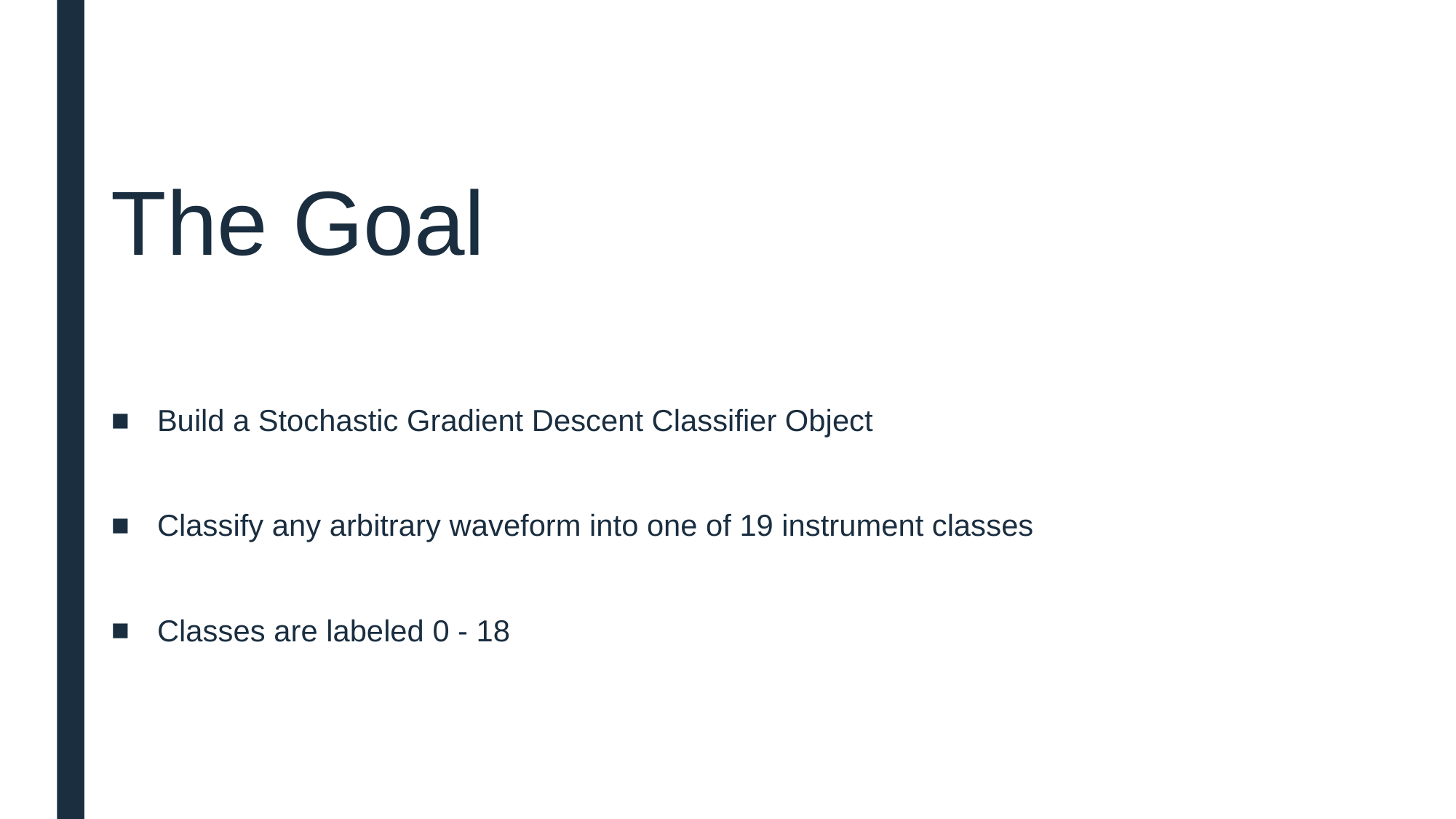

# The Goal
Build a Stochastic Gradient Descent Classifier Object

Classify any arbitrary waveform into one of 19 instrument classes

Classes are labeled 0 - 18